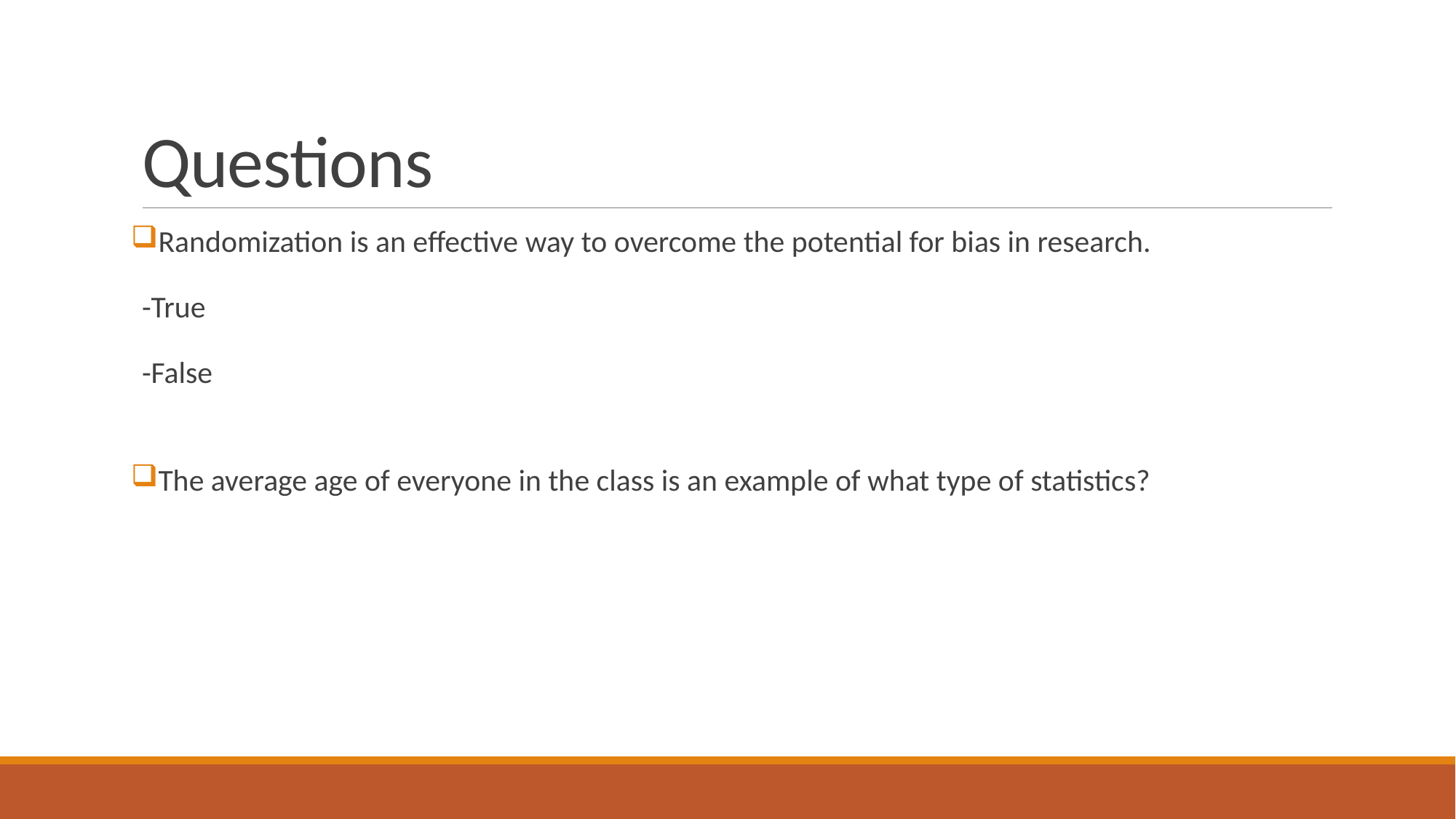

# Questions
Randomization is an effective way to overcome the potential for bias in research.
-True
-False

The average age of everyone in the class is an example of what type of statistics?